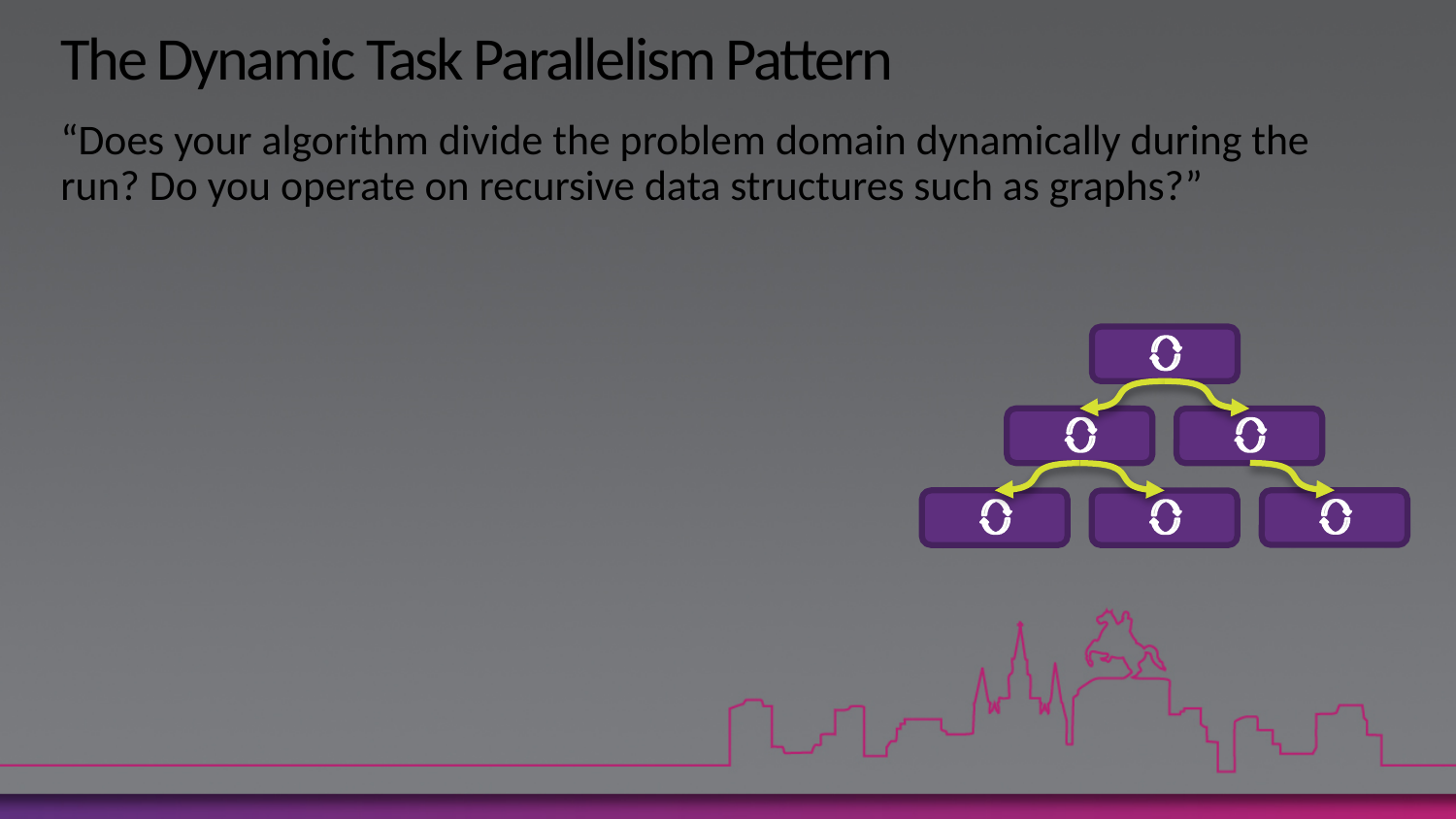

# The Dynamic Task Parallelism Pattern
“Does your algorithm divide the problem domain dynamically during the run? Do you operate on recursive data structures such as graphs?”